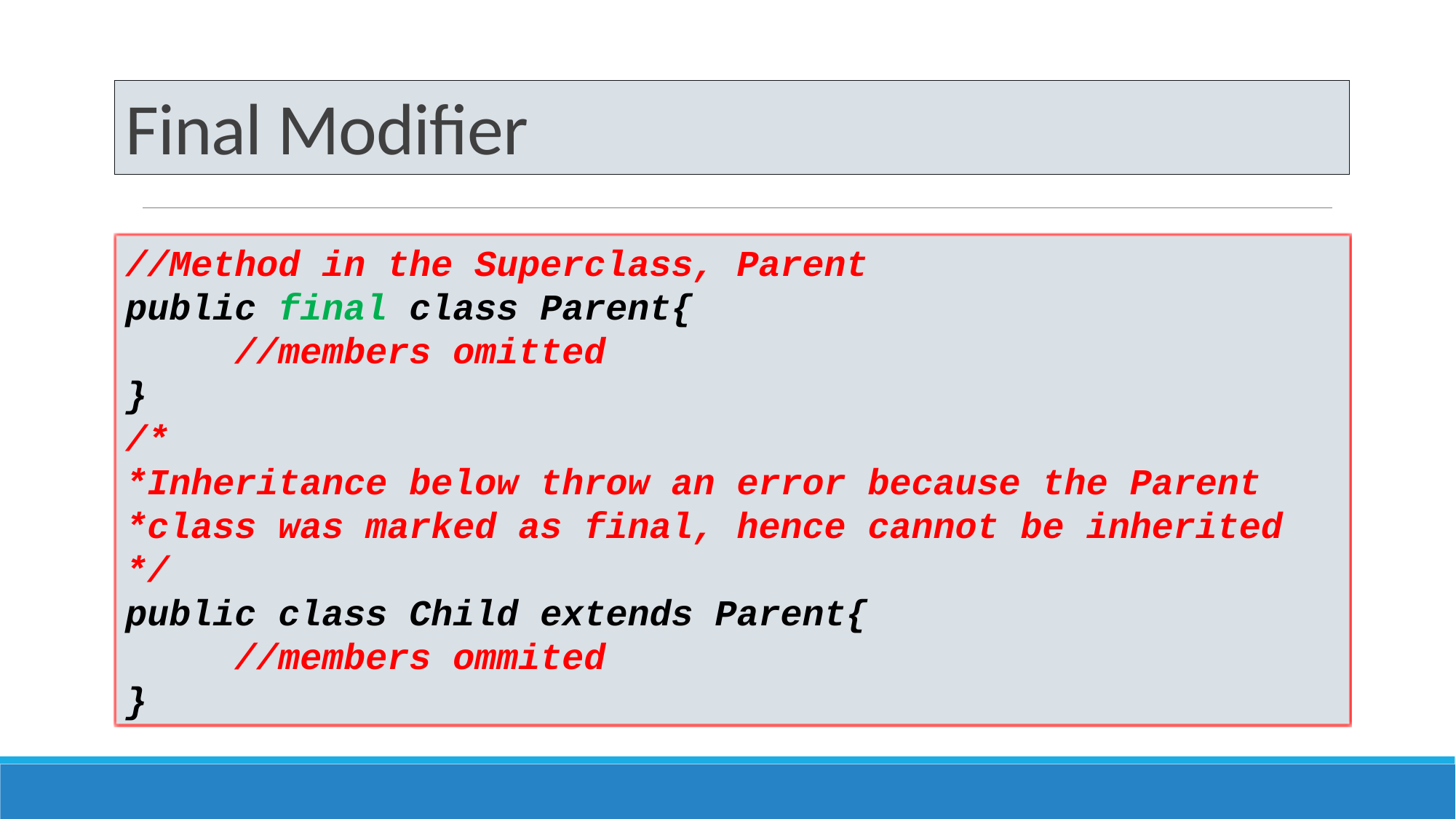

# Final Modifier

//Method in the Superclass, Parent
public final class Parent{
	//members omitted
}
/*
*Inheritance below throw an error because the Parent *class was marked as final, hence cannot be inherited
*/
public class Child extends Parent{
	//members ommited
}